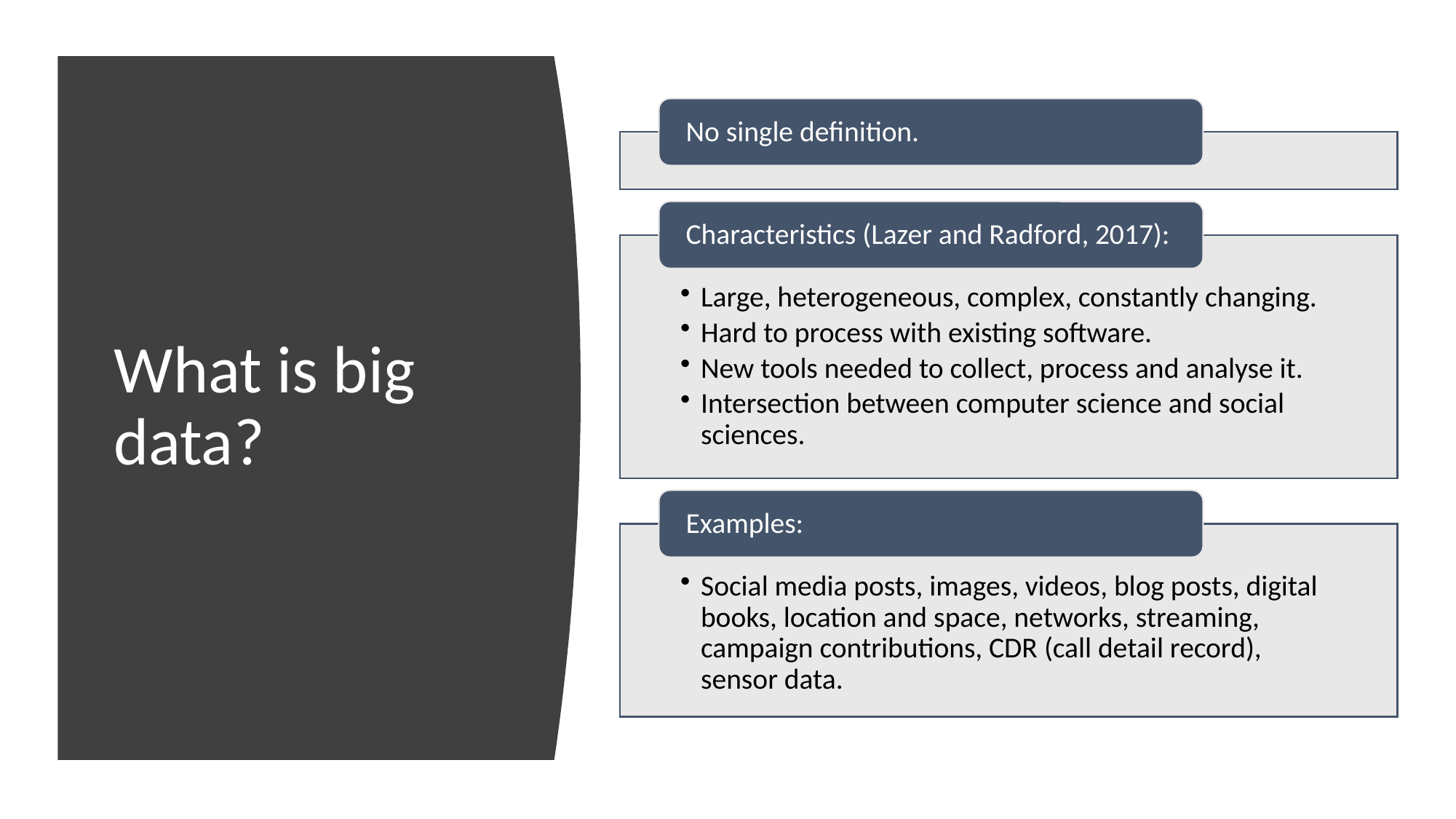

No single definition.
Large, heterogeneous, complex, constantly changing.
Hard to process with existing software.
New tools needed to collect, process and analyse it.
Intersection between computer science and social sciences.
Characteristics (Lazer and Radford, 2017):
Social media posts, images, videos, blog posts, digital books, location and space, networks, streaming, campaign contributions, CDR (call detail record), sensor data.
Examples:

# What is big data?